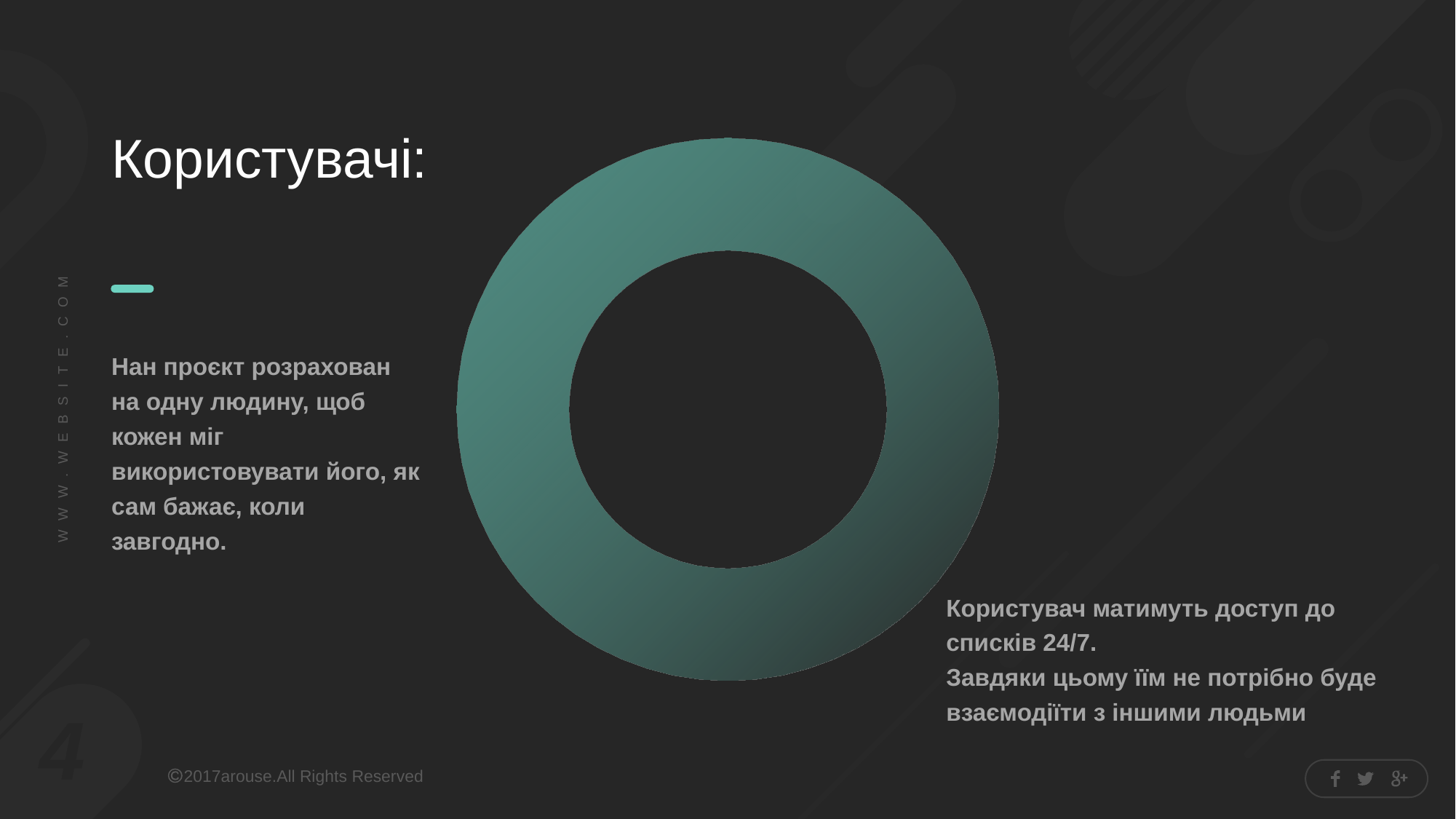

Користувачі:

Нан проєкт розрахован на одну людину, щоб кожен міг використовувати його, як сам бажає, коли завгодно.
Користувач матимуть доступ до списків 24/7.
Завдяки цьому їїм не потрібно буде взаємодіїти з іншими людьми